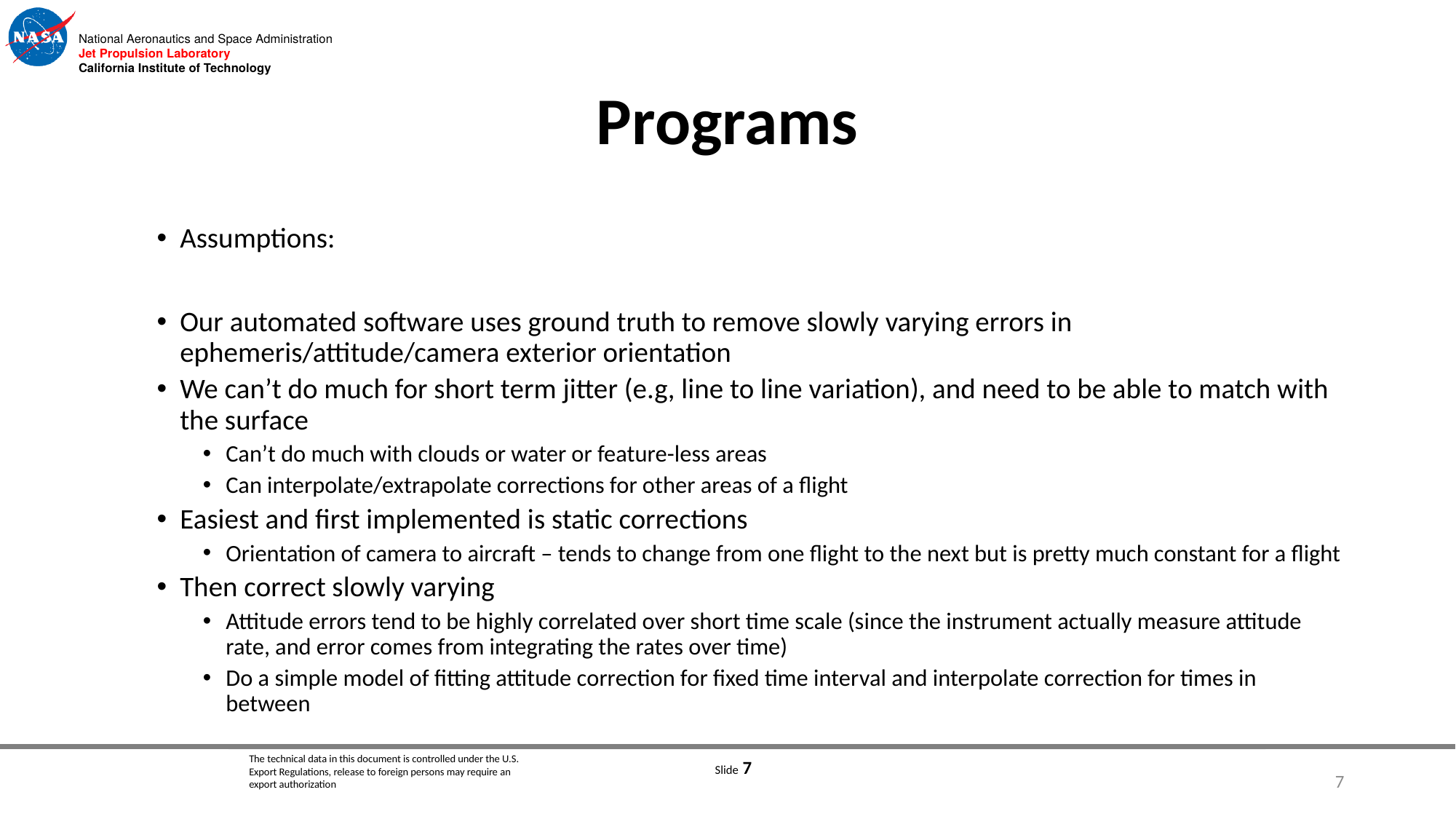

# Programs
Assumptions:

Our automated software uses ground truth to remove slowly varying errors in ephemeris/attitude/camera exterior orientation
We can’t do much for short term jitter (e.g, line to line variation), and need to be able to match with the surface
Can’t do much with clouds or water or feature-less areas
Can interpolate/extrapolate corrections for other areas of a flight
Easiest and first implemented is static corrections
Orientation of camera to aircraft – tends to change from one flight to the next but is pretty much constant for a flight
Then correct slowly varying
Attitude errors tend to be highly correlated over short time scale (since the instrument actually measure attitude rate, and error comes from integrating the rates over time)
Do a simple model of fitting attitude correction for fixed time interval and interpolate correction for times in between
7